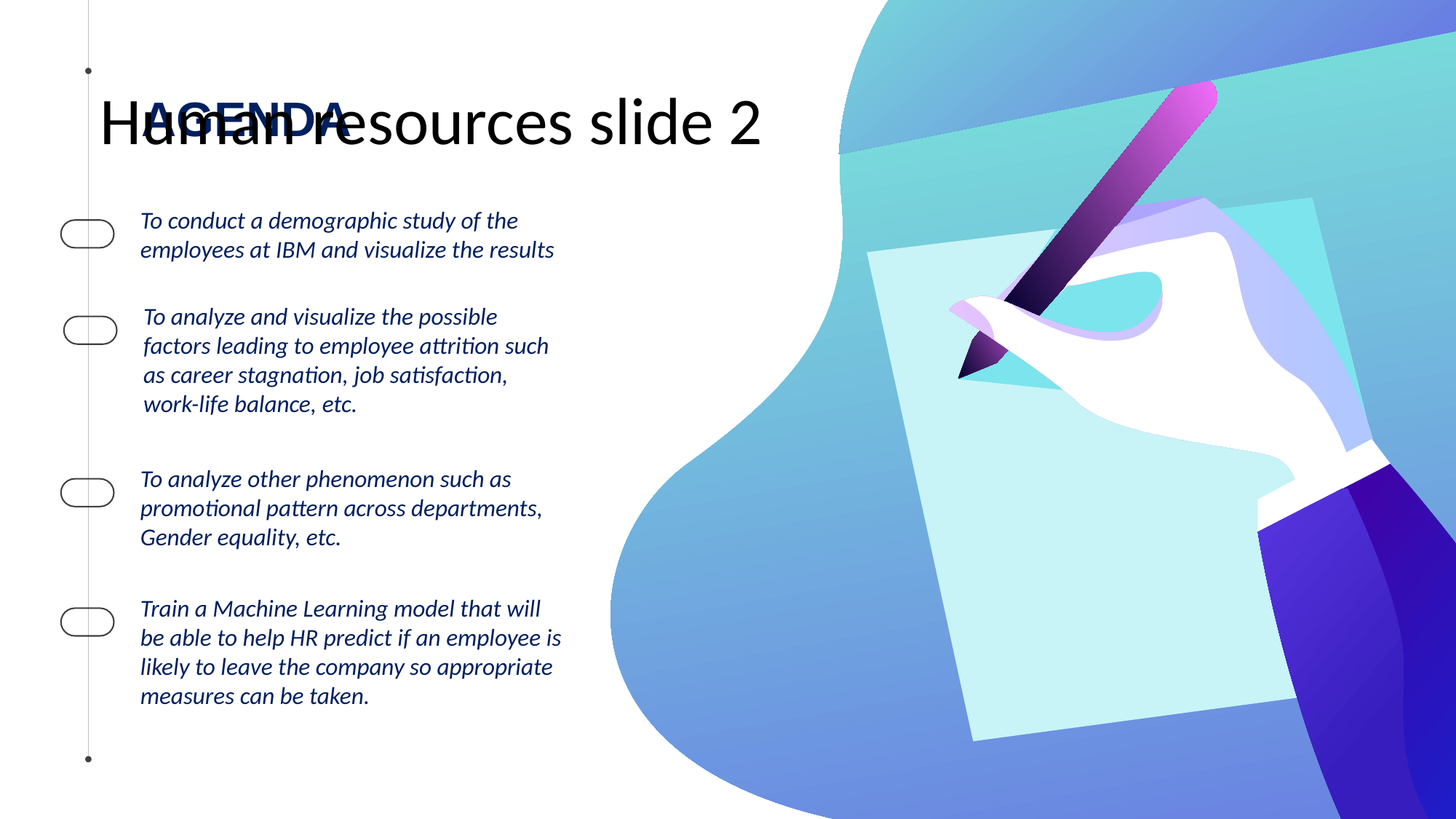

# Human resources slide 2

AGENDA
To conduct a demographic study of the employees at IBM and visualize the results

To analyze and visualize the possible factors leading to employee attrition such as career stagnation, job satisfaction, work-life balance, etc.

To analyze other phenomenon such as promotional pattern across departments, Gender equality, etc.

Train a Machine Learning model that will be able to help HR predict if an employee is likely to leave the company so appropriate measures can be taken.